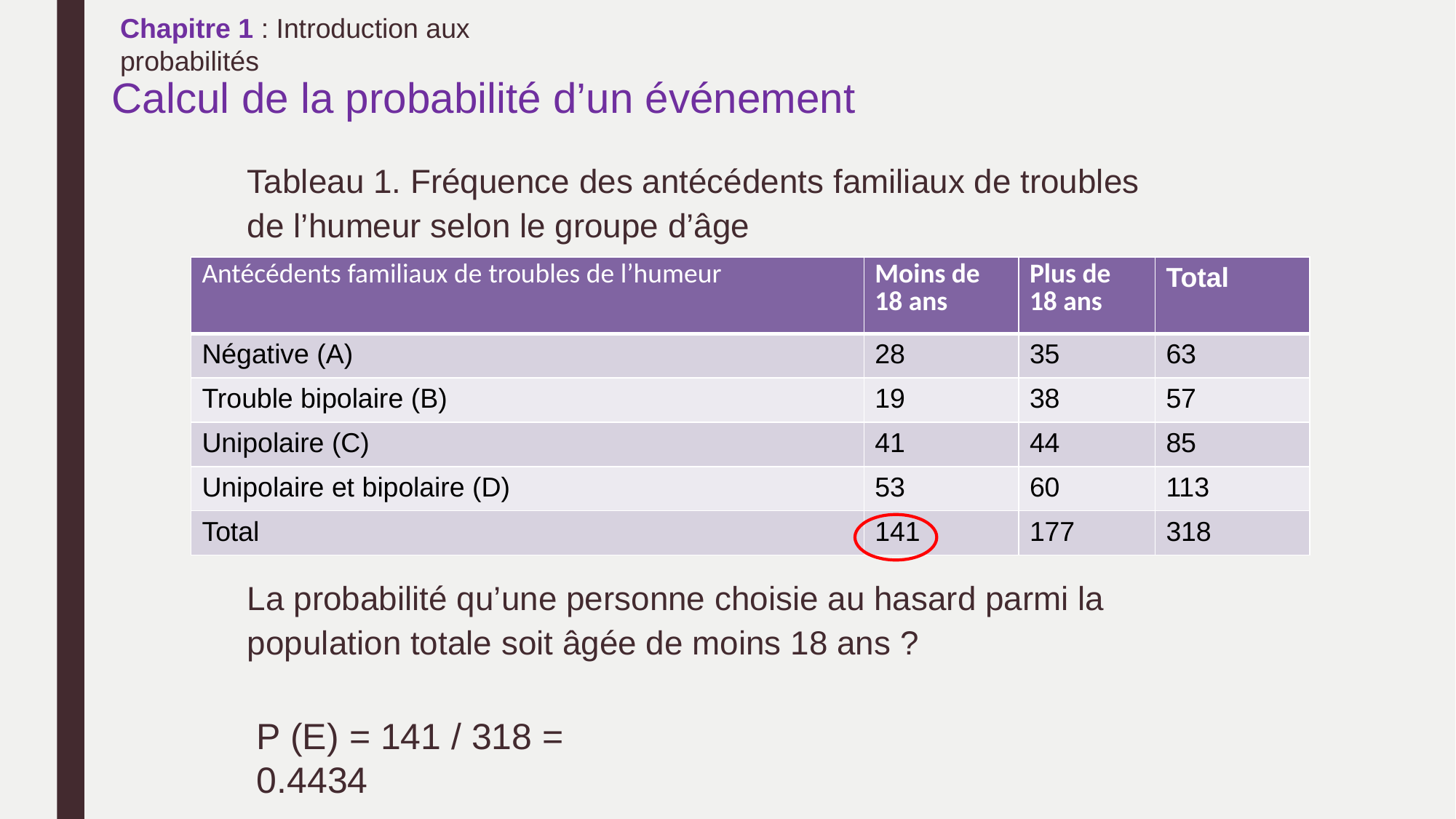

Chapitre 1 : Introduction aux probabilités
# Calcul de la probabilité d’un événement
Tableau 1. Fréquence des antécédents familiaux de troubles de l’humeur selon le groupe d’âge
| Antécédents familiaux de troubles de l’humeur | Moins de 18 ans | Plus de 18 ans | Total |
| --- | --- | --- | --- |
| Négative (A) | 28 | 35 | 63 |
| Trouble bipolaire (B) | 19 | 38 | 57 |
| Unipolaire (C) | 41 | 44 | 85 |
| Unipolaire et bipolaire (D) | 53 | 60 | 113 |
| Total | 141 | 177 | 318 |

La probabilité qu’une personne choisie au hasard parmi la population totale soit âgée de moins 18 ans ?

P (E) = 141 / 318 = 0.4434